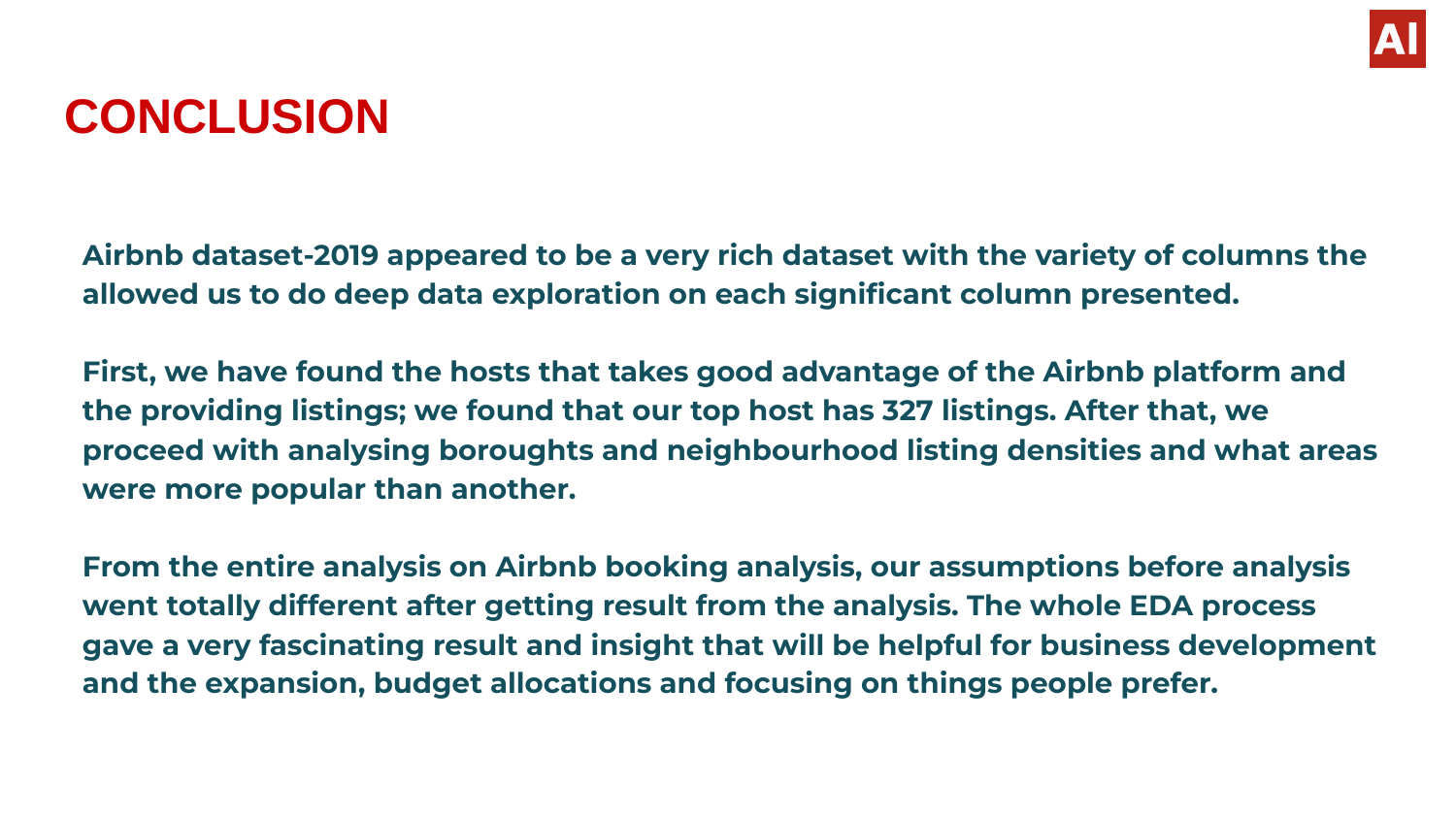

# CONCLUSION

Airbnb dataset-2019 appeared to be a very rich dataset with the variety of columns the allowed us to do deep data exploration on each significant column presented.

First, we have found the hosts that takes good advantage of the Airbnb platform and the providing listings; we found that our top host has 327 listings. After that, we proceed with analysing boroughts and neighbourhood listing densities and what areas were more popular than another.

From the entire analysis on Airbnb booking analysis, our assumptions before analysis went totally different after getting result from the analysis. The whole EDA process gave a very fascinating result and insight that will be helpful for business development and the expansion, budget allocations and focusing on things people prefer.